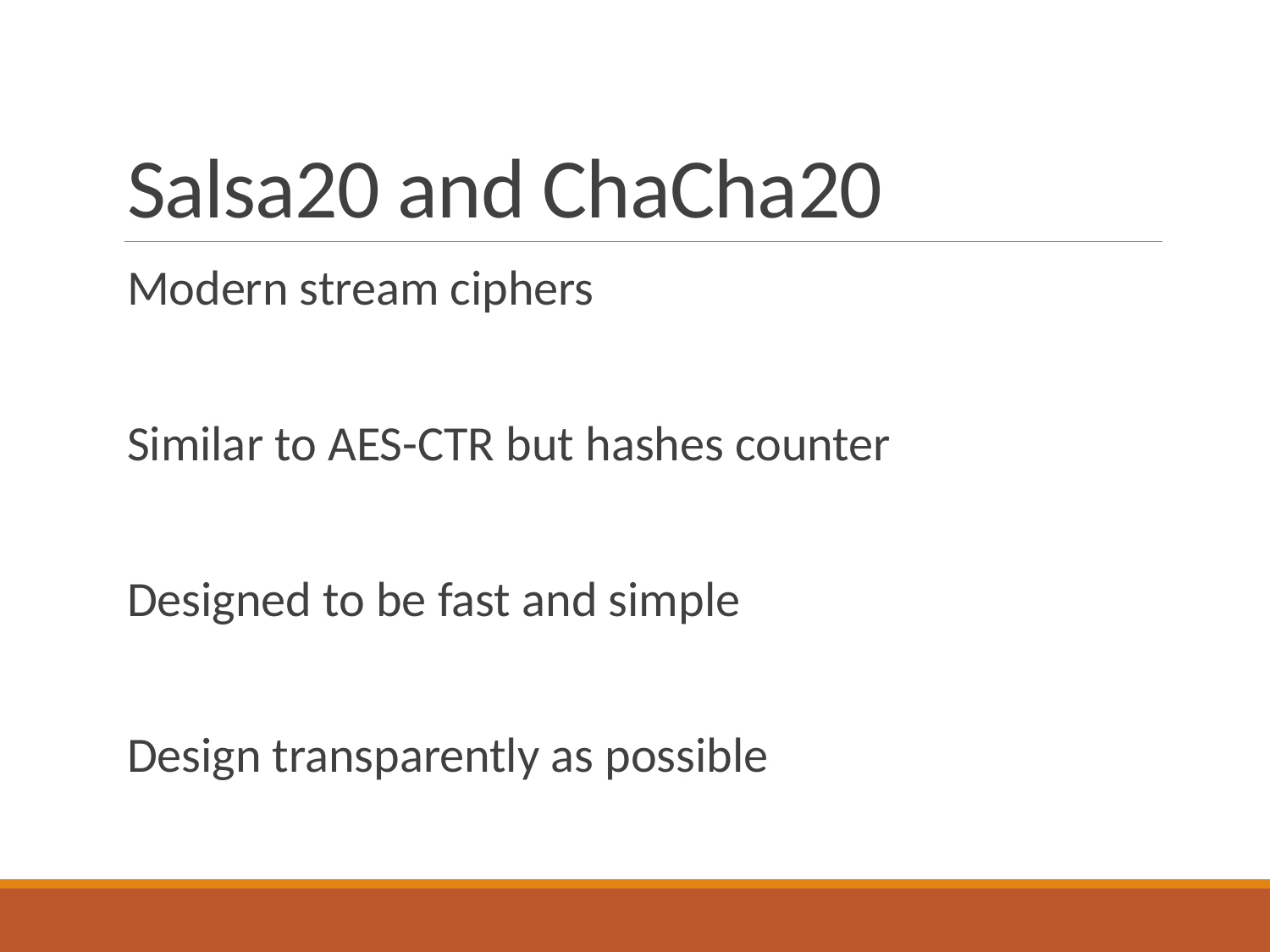

# Salsa20 and ChaCha20
Modern stream ciphers

Similar to AES-CTR but hashes counter

Designed to be fast and simple

Design transparently as possible